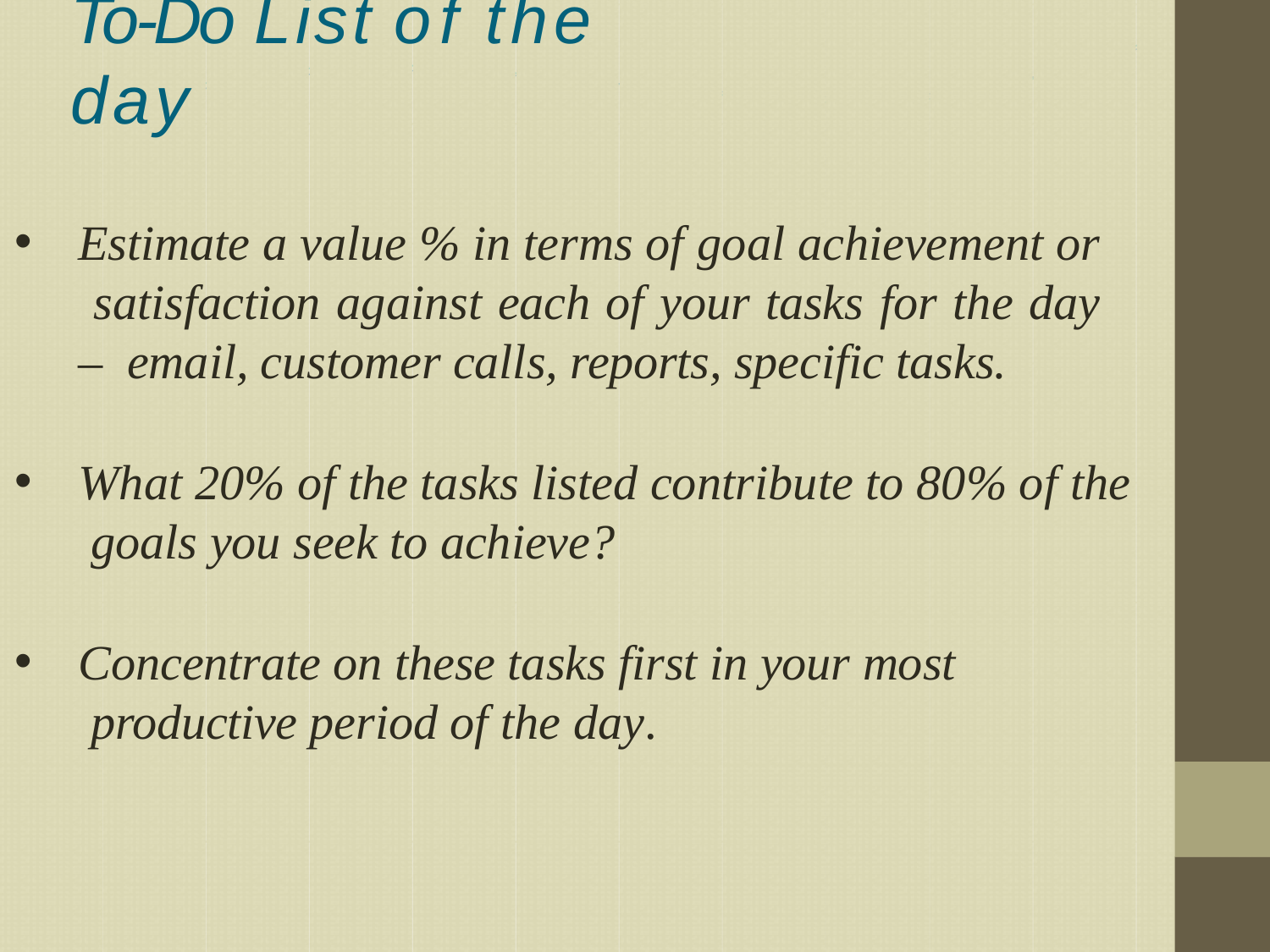

# To-Do List of the day
Estimate a value % in terms of goal achievement or  satisfaction against each of your tasks for the day –  email, customer calls, reports, specific tasks.

What 20% of the tasks listed contribute to 80% of the  goals you seek to achieve?

Concentrate on these tasks first in your most  productive period of the day.